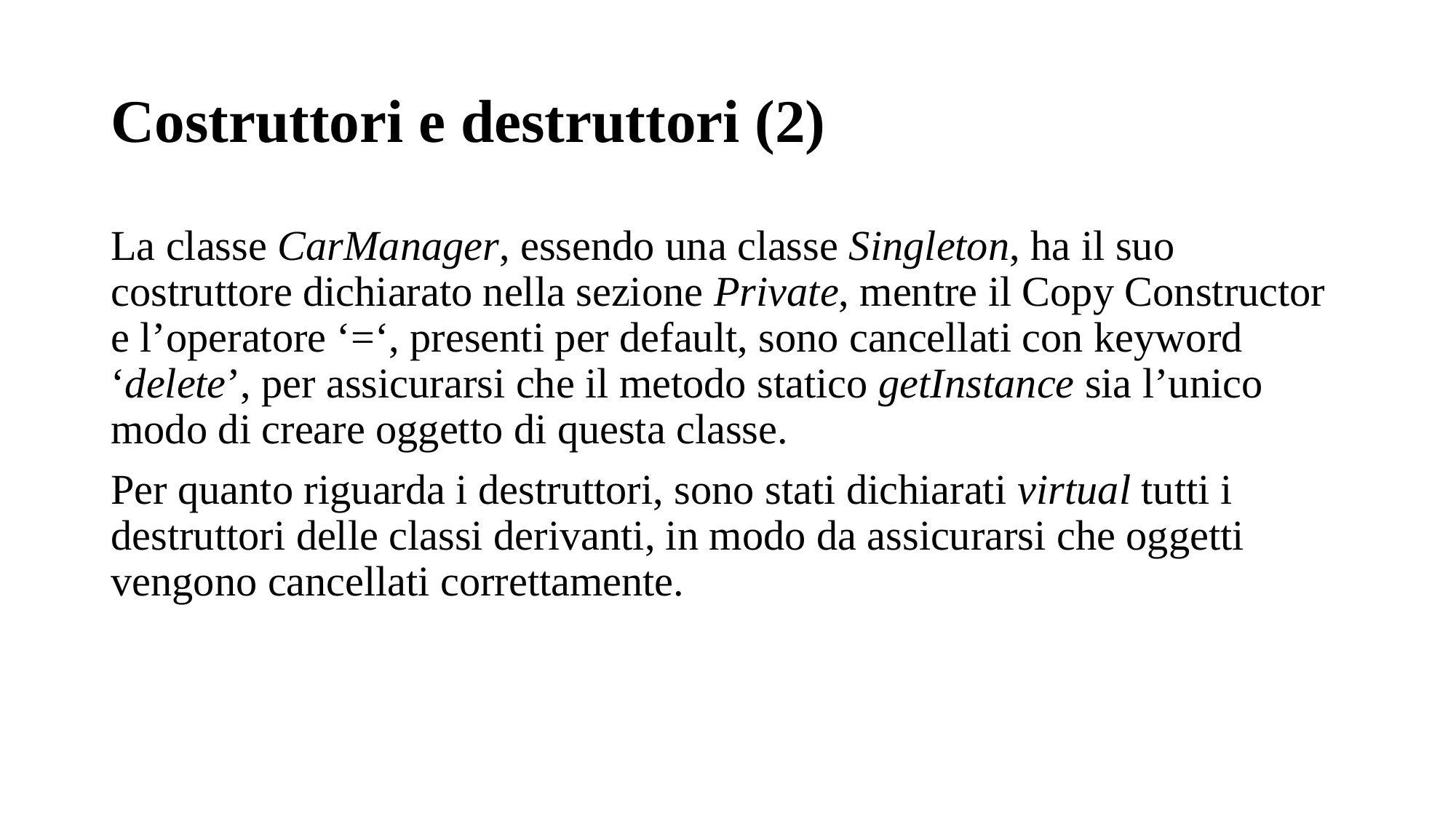

# Costruttori e destruttori (2)
La classe CarManager, essendo una classe Singleton, ha il suo costruttore dichiarato nella sezione Private, mentre il Copy Constructor e l’operatore ‘=‘, presenti per default, sono cancellati con keyword ‘delete’, per assicurarsi che il metodo statico getInstance sia l’unico modo di creare oggetto di questa classe.
Per quanto riguarda i destruttori, sono stati dichiarati virtual tutti i destruttori delle classi derivanti, in modo da assicurarsi che oggetti vengono cancellati correttamente.